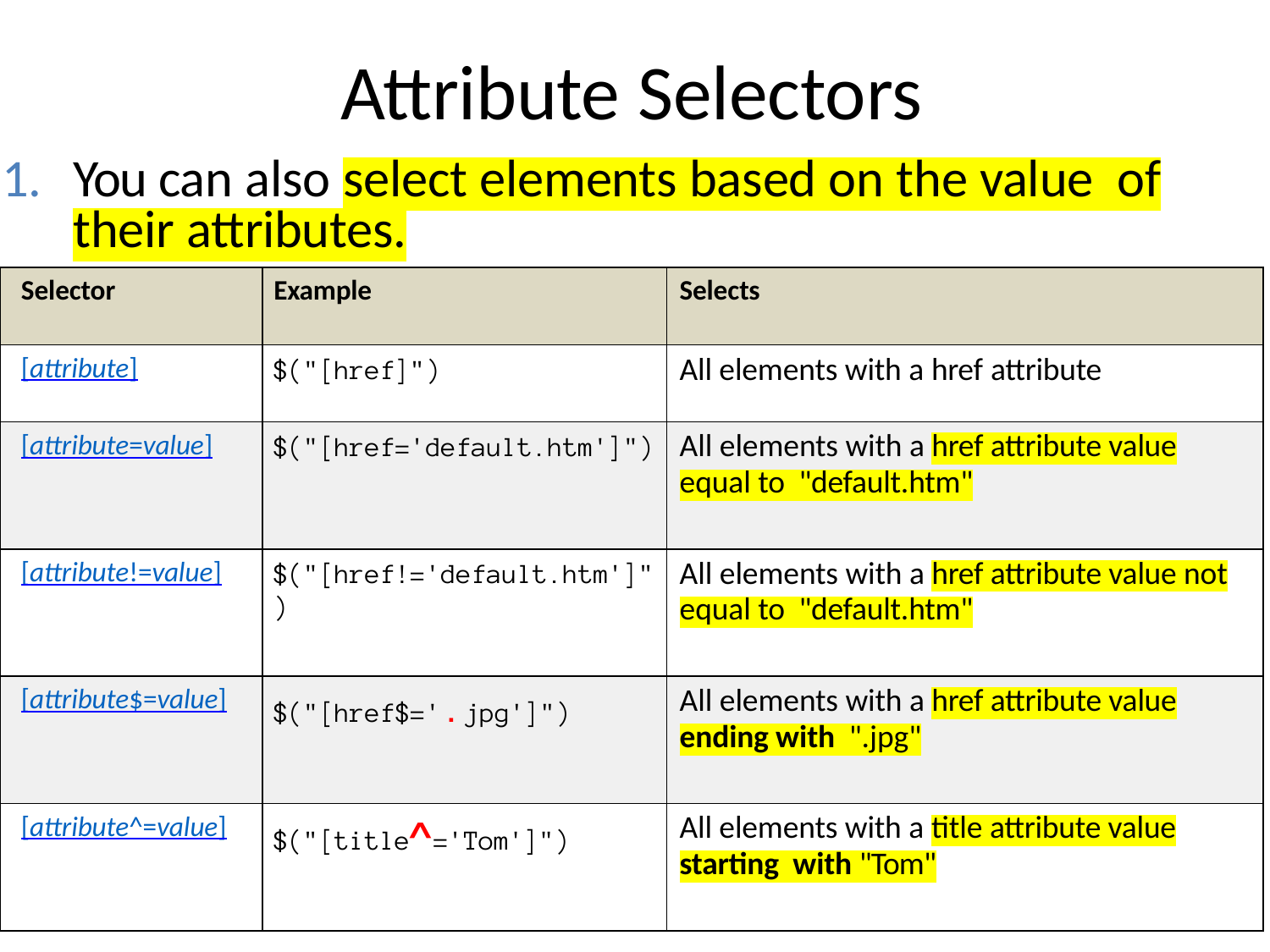

# Attribute Selectors
You can also select elements based on the value  of their attributes.
| Selector | Example | Selects |
| --- | --- | --- |
| [attribute] | $("[href]") | All elements with a href attribute |
| [attribute=value] | $("[href='default.htm']") | All elements with a href attribute value equal to "default.htm" |
| [attribute!=value] | $("[href!='default.htm']" ) | All elements with a href attribute value not equal to "default.htm" |
| [attribute$=value] | $("[href$='.jpg']") | All elements with a href attribute value ending with ".jpg" |
| [attribute^=value] | $("[title^='Tom']") | All elements with a title attribute value starting with "Tom" |